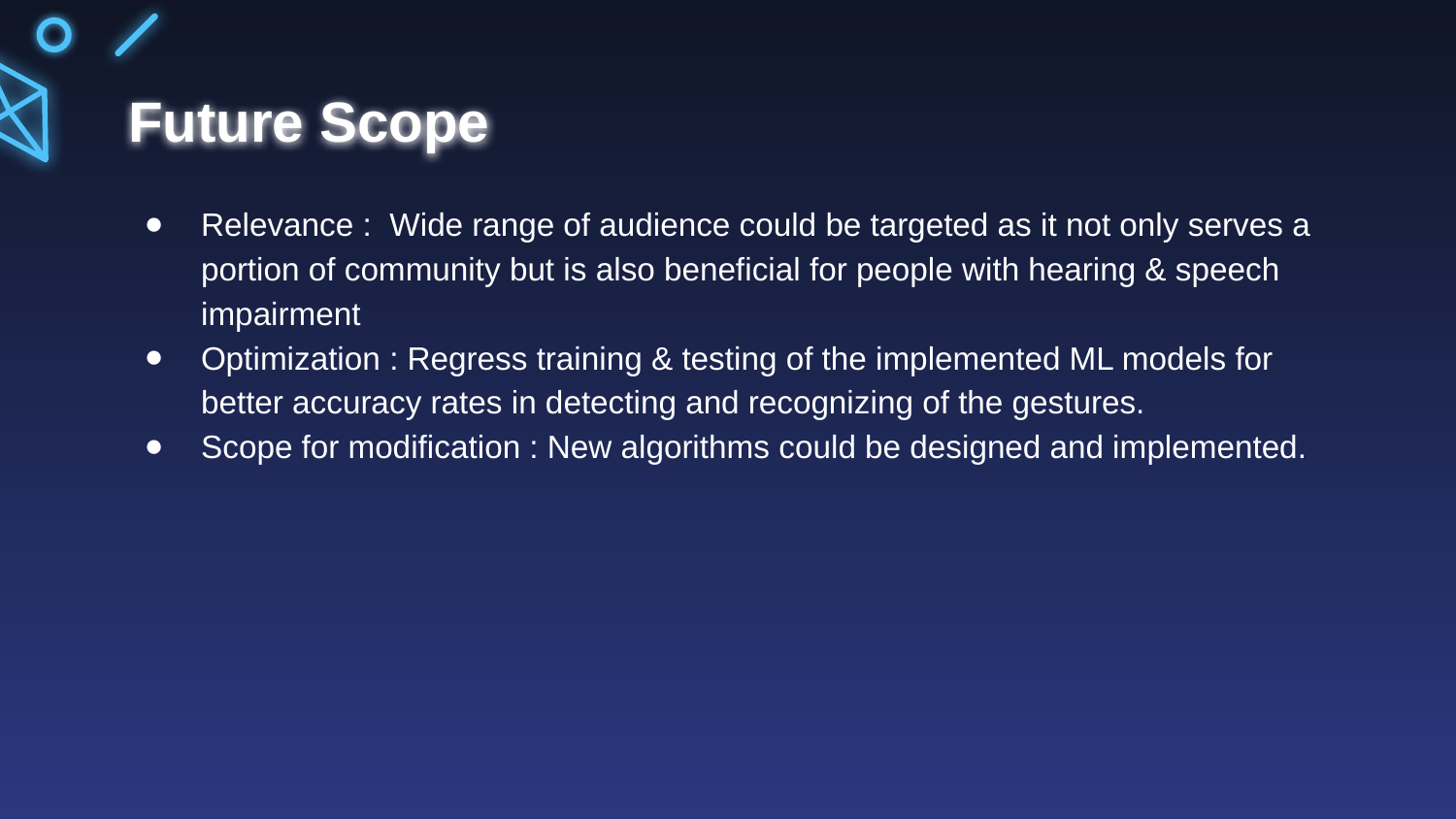

# Future Scope
Relevance :  Wide range of audience could be targeted as it not only serves a portion of community but is also beneficial for people with hearing & speech impairment
Optimization : Regress training & testing of the implemented ML models for better accuracy rates in detecting and recognizing of the gestures.
Scope for modification : New algorithms could be designed and implemented.